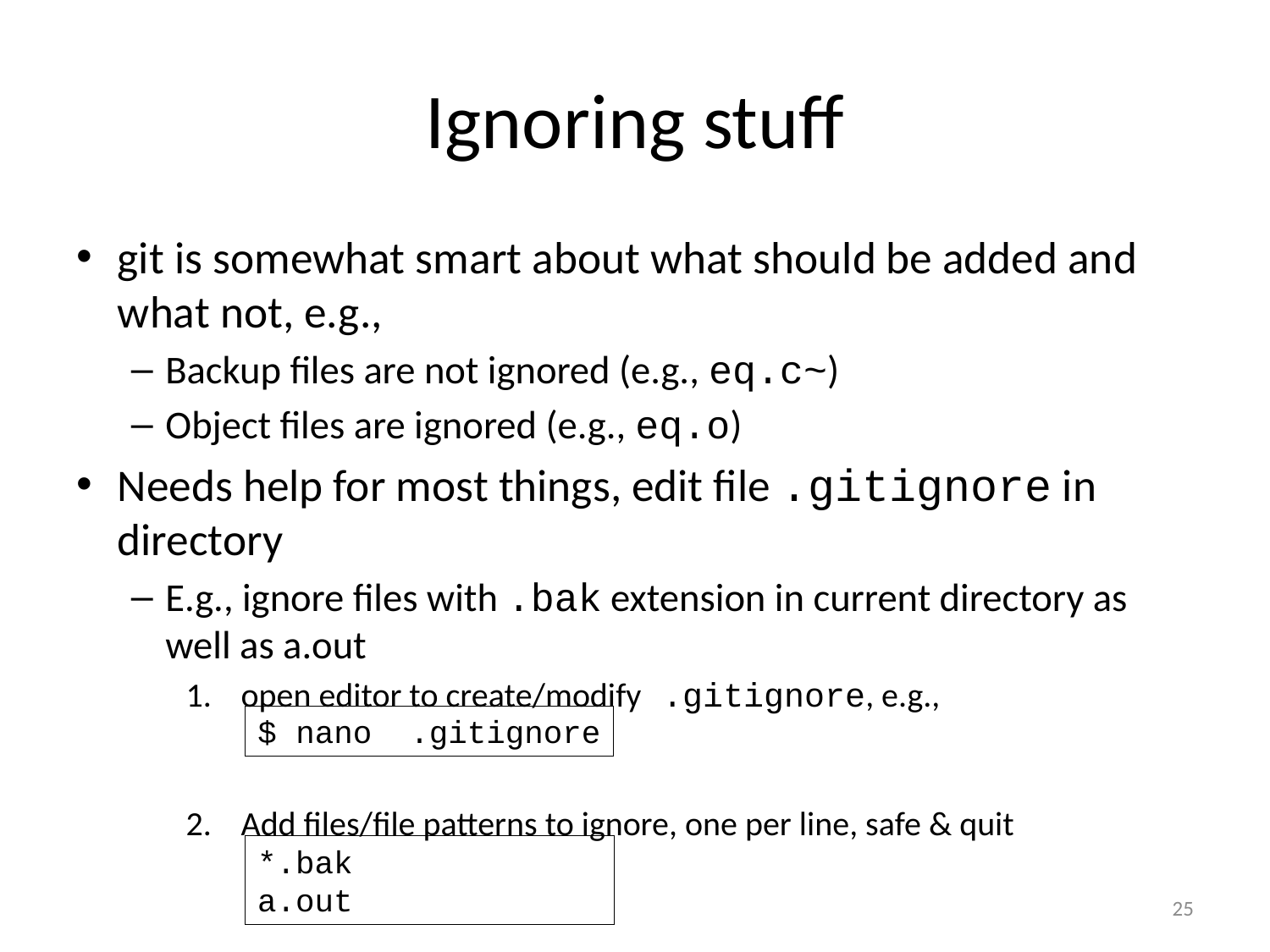

# Ignoring stuff
git is somewhat smart about what should be added and what not, e.g.,
Backup files are not ignored (e.g., eq.c~)
Object files are ignored (e.g., eq.o)
Needs help for most things, edit file .gitignore in directory
E.g., ignore files with .bak extension in current directory as well as a.out
open editor to create/modify .gitignore, e.g.,
Add files/file patterns to ignore, one per line, safe & quit
$ nano  .gitignore
*.bak
a.out
25